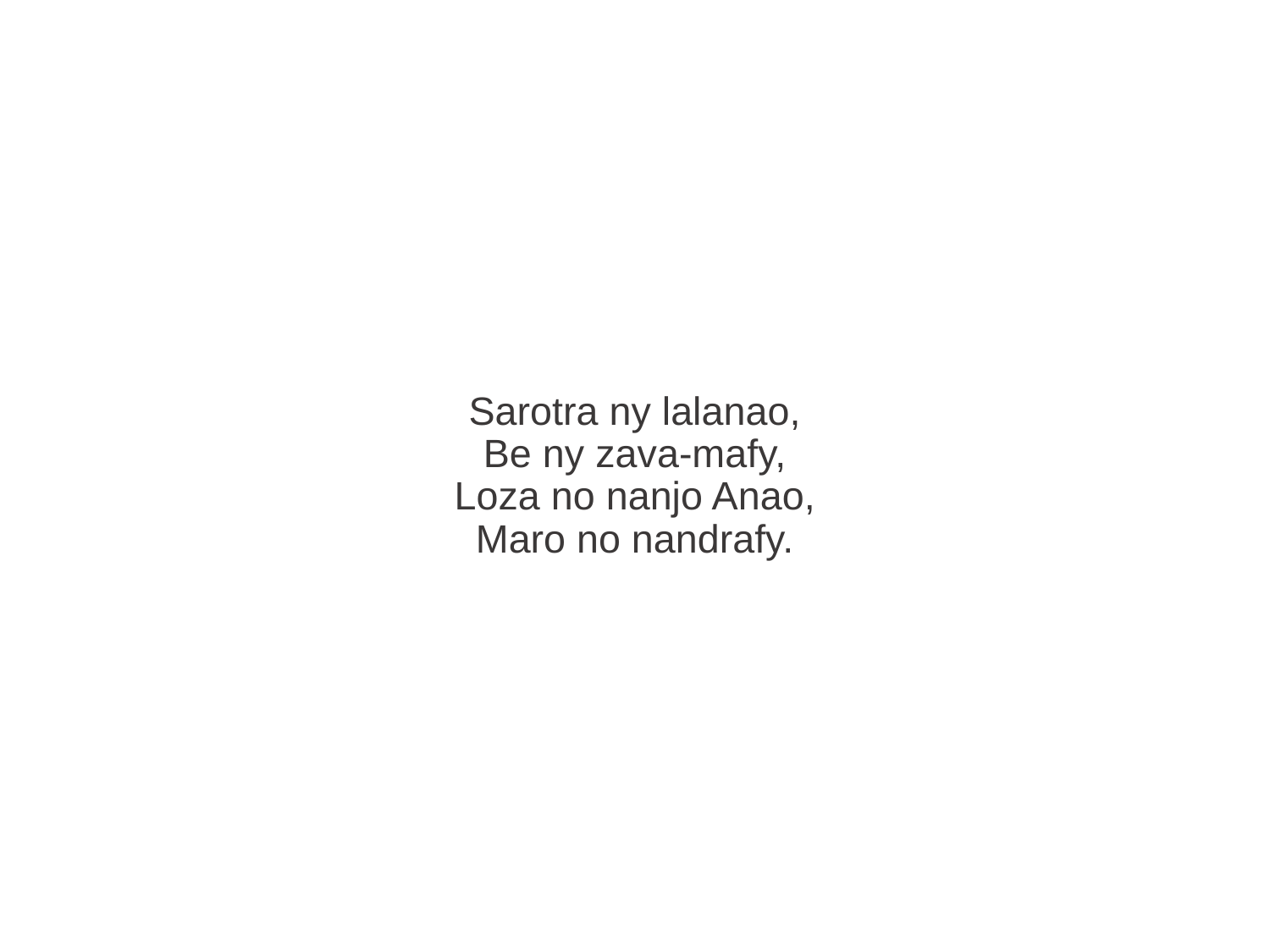

Sarotra ny lalanao,
Be ny zava-mafy,
Loza no nanjo Anao,
Maro no nandrafy.